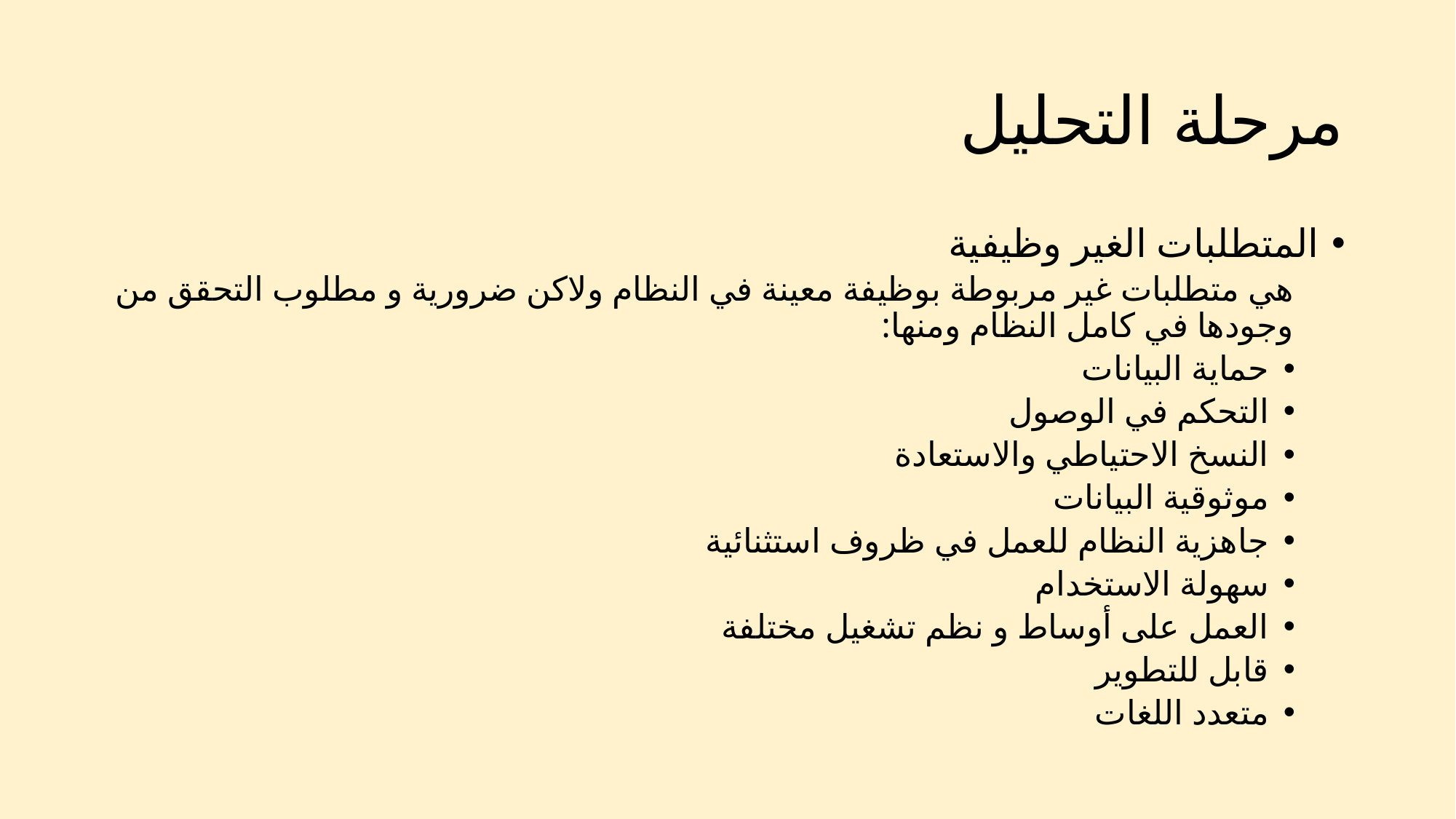

# مرحلة التحليل
المتطلبات الغير وظيفية
هي متطلبات غير مربوطة بوظيفة معينة في النظام ولاكن ضرورية و مطلوب التحقق من وجودها في كامل النظام ومنها:
حماية البيانات
التحكم في الوصول
النسخ الاحتياطي والاستعادة
موثوقية البيانات
جاهزية النظام للعمل في ظروف استثنائية
سهولة الاستخدام
العمل على أوساط و نظم تشغيل مختلفة
قابل للتطوير
متعدد اللغات